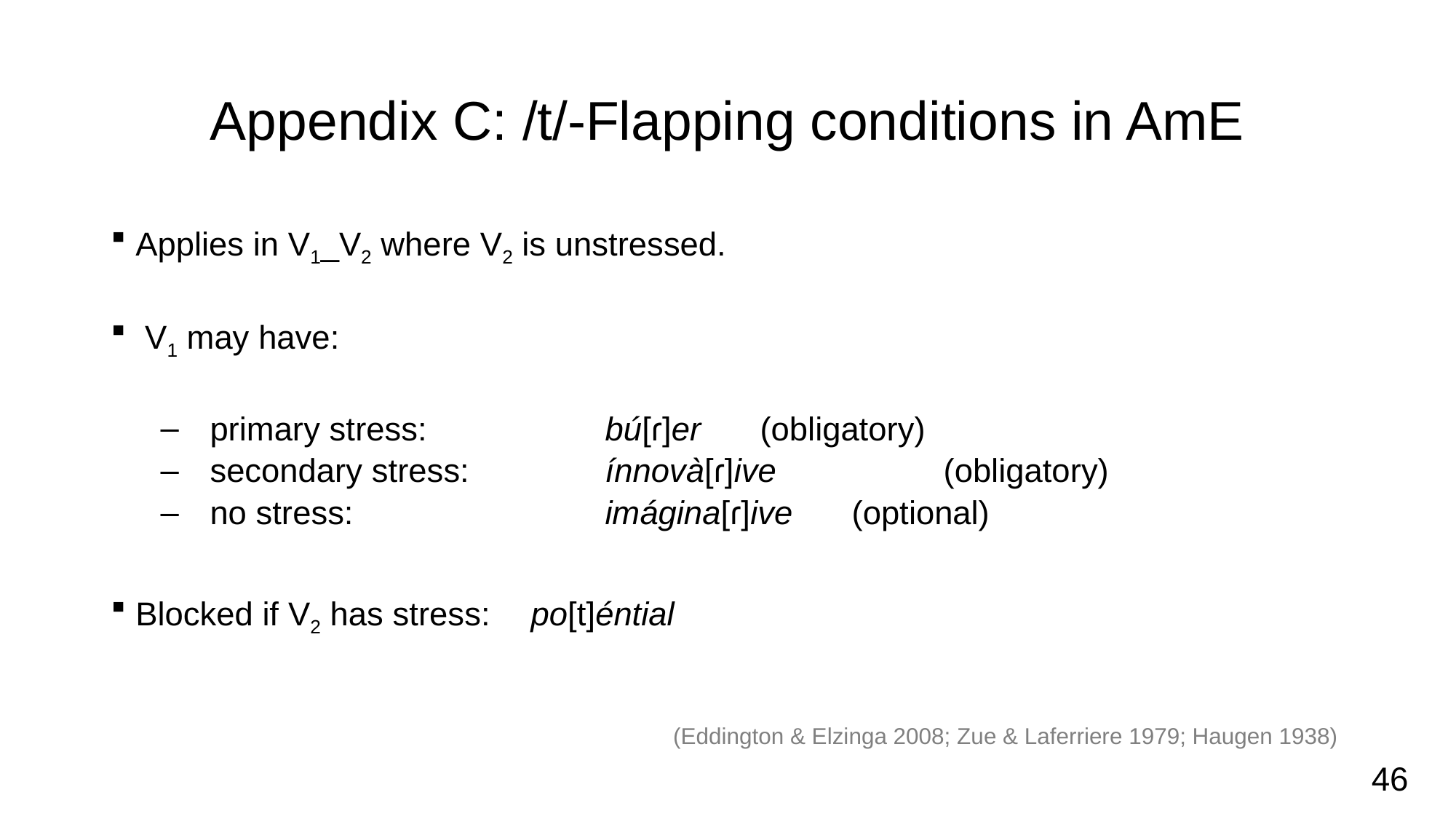

# Appendix C: /t/-Flapping conditions in AmE
Applies in V1_V2 where V2 is unstressed.
 V1 may have:

primary stress:	bú[ɾ]er		(obligatory)
secondary stress:	ínnovà[ɾ]ive		(obligatory)
no stress:	imágina[ɾ]ive	(optional)

Blocked if V2 has stress:	po[t]éntial

(Eddington & Elzinga 2008; Zue & Laferriere 1979; Haugen 1938)
46